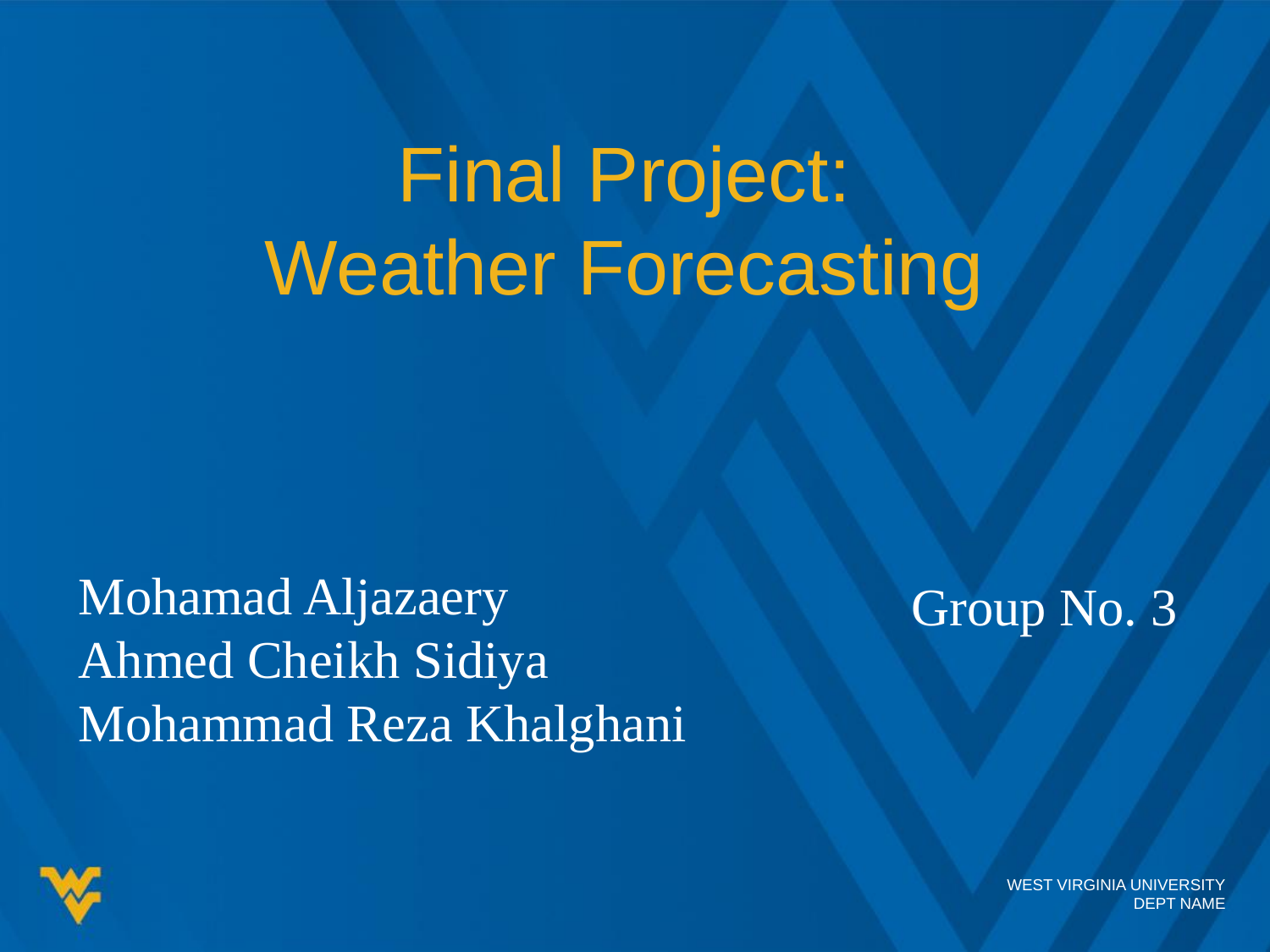

# Final Project:
Weather Forecasting
Mohamad Aljazaery
Ahmed Cheikh Sidiya
Mohammad Reza Khalghani
Group No. 3